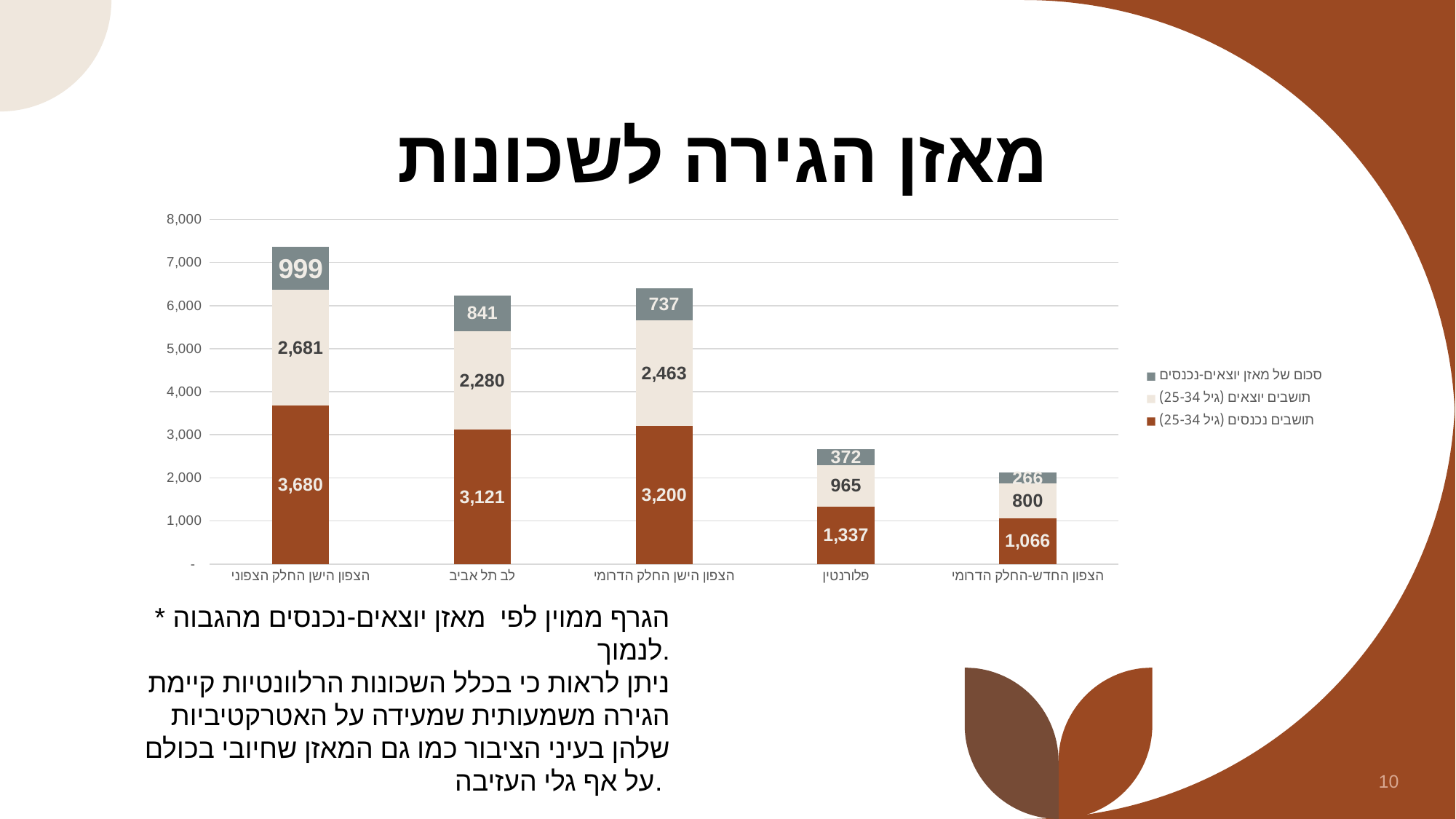

# מאזן הגירה לשכונות

### Chart

| Category | תושבים נכנסים (גיל 25-34) | תושבים יוצאים (גיל 25-34) | סכום של מאזן יוצאים-נכנסים |
|---|---|---|---|
| הצפון הישן החלק הצפוני | 3680.0 | 2681.0 | 999.0 |
| לב תל אביב | 3121.0 | 2280.0 | 841.0 |
| הצפון הישן החלק הדרומי | 3200.0 | 2463.0 | 737.0 |
| פלורנטין | 1337.0 | 965.0 | 372.0 |
| הצפון החדש-החלק הדרומי | 1066.0 | 800.0 | 266.0 |
* הגרף ממוין לפי  מאזן יוצאים-נכנסים מהגבוה לנמוך.
ניתן לראות כי בכלל השכונות הרלוונטיות קיימת הגירה משמעותית שמעידה על האטרקטיביות שלהן בעיני הציבור כמו גם המאזן שחיובי בכולם על אף גלי העזיבה.
10